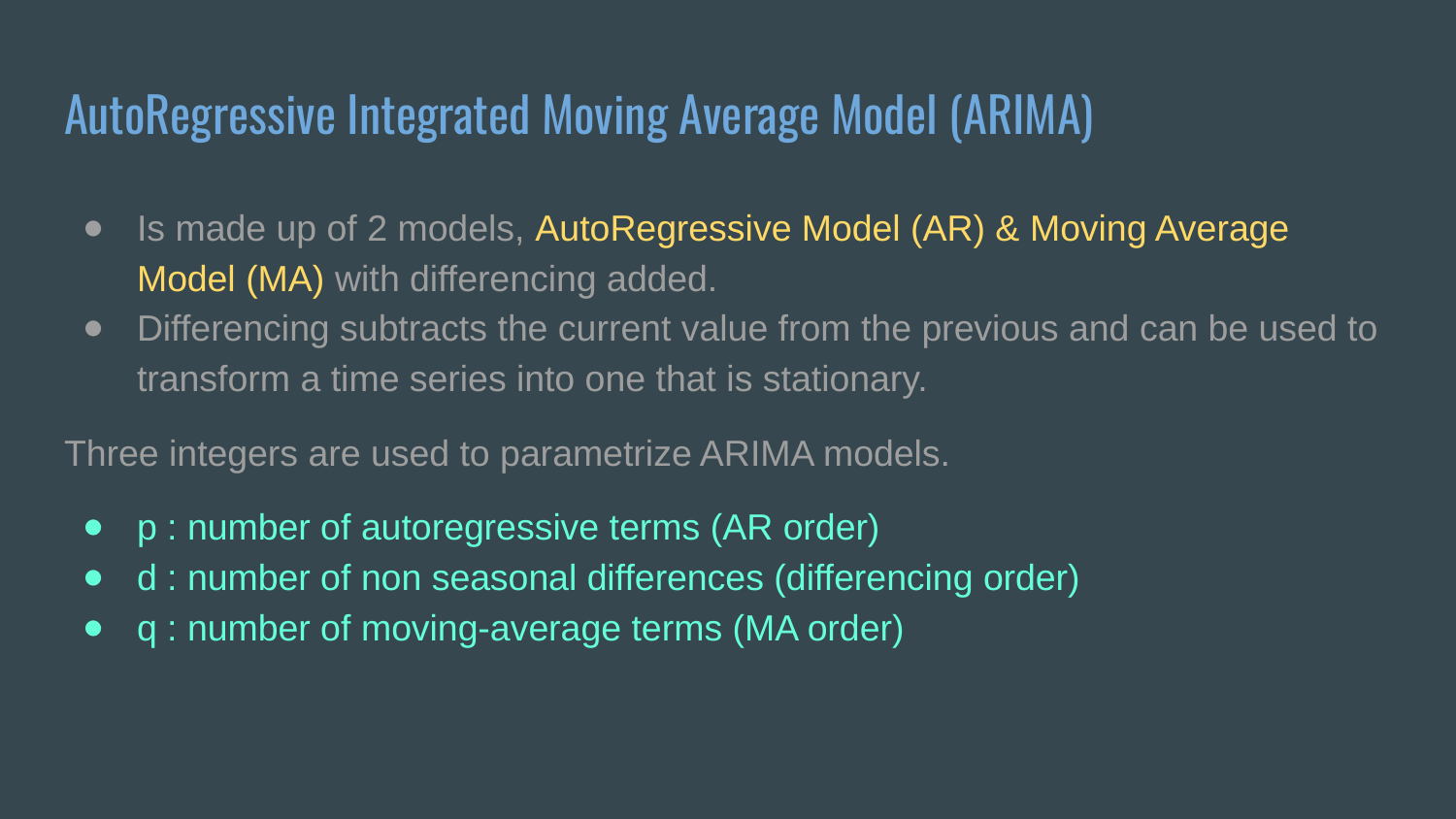

# AutoRegressive Integrated Moving Average Model (ARIMA)
Is made up of 2 models, AutoRegressive Model (AR) & Moving Average Model (MA) with differencing added.
Differencing subtracts the current value from the previous and can be used to transform a time series into one that is stationary.
Three integers are used to parametrize ARIMA models.
p : number of autoregressive terms (AR order)
d : number of non seasonal differences (differencing order)
q : number of moving-average terms (MA order)